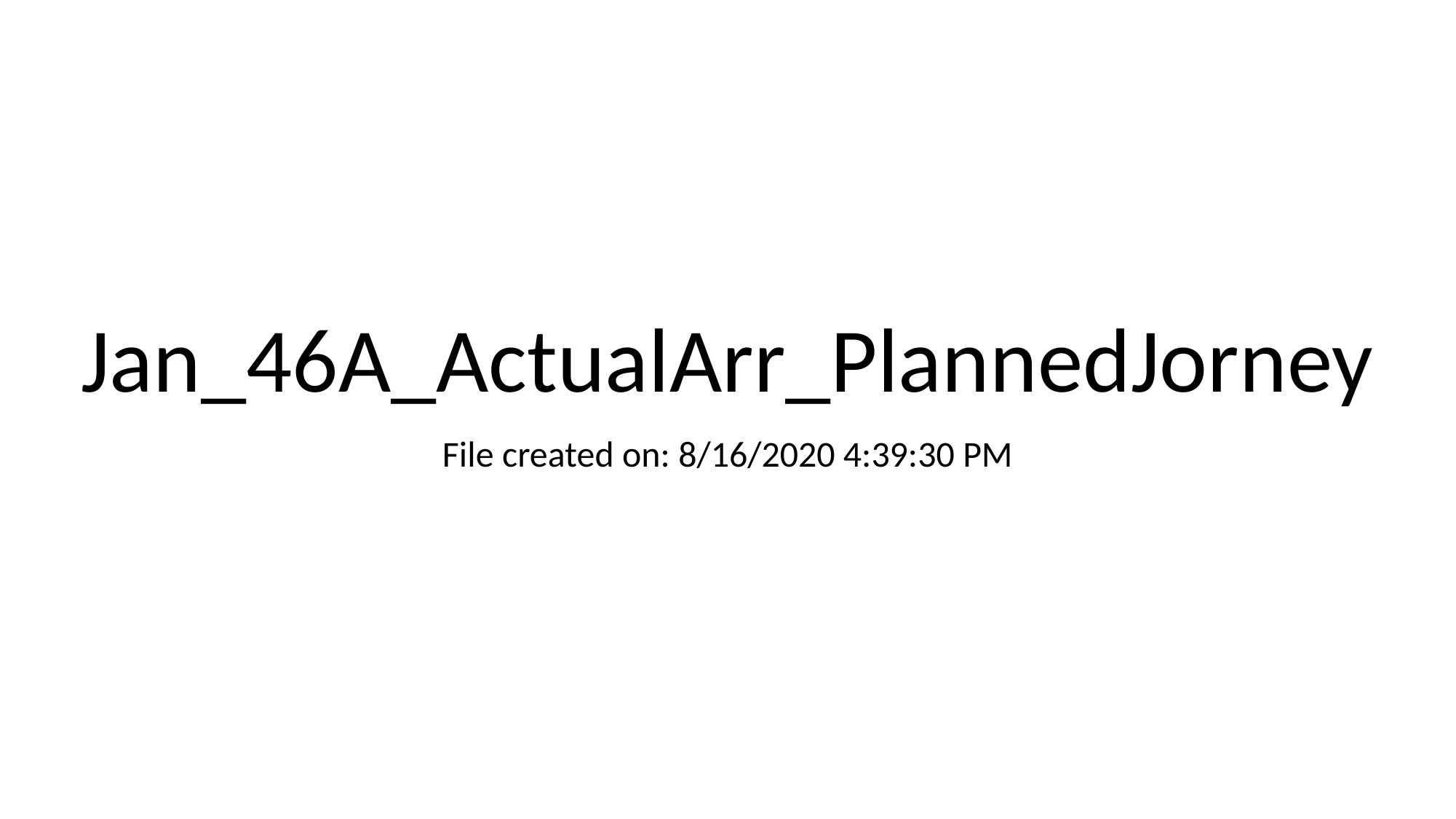

# Jan_46A_ActualArr_PlannedJorney
File created on: 8/16/2020 4:39:30 PM